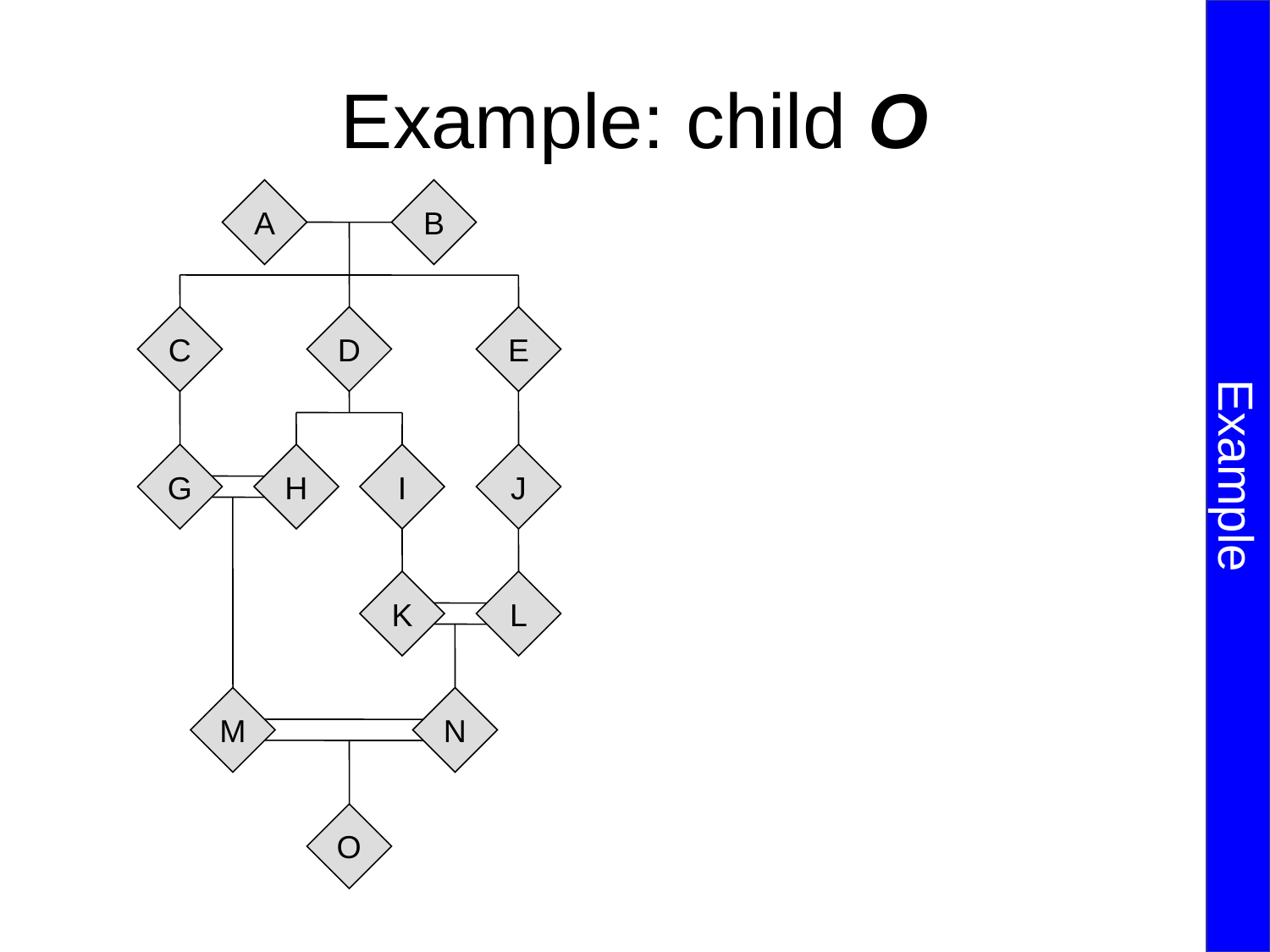

Example
# Example: child O
A
B

C
D
E

G
H
I
J

K
L

M
N

O